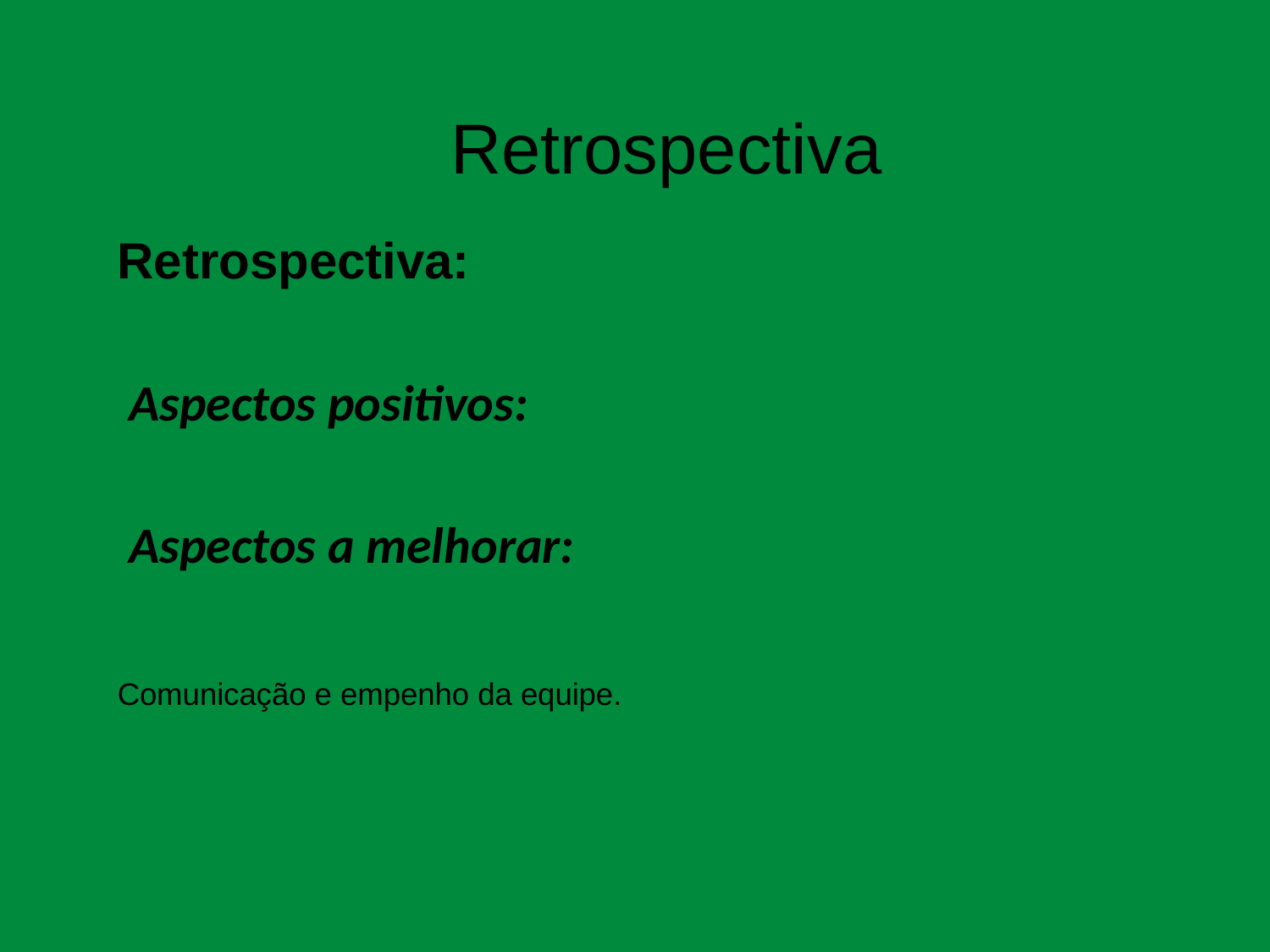

# Retrospectiva
	Retrospectiva:

	 Aspectos positivos:

	 Aspectos a melhorar:

	Comunicação e empenho da equipe.